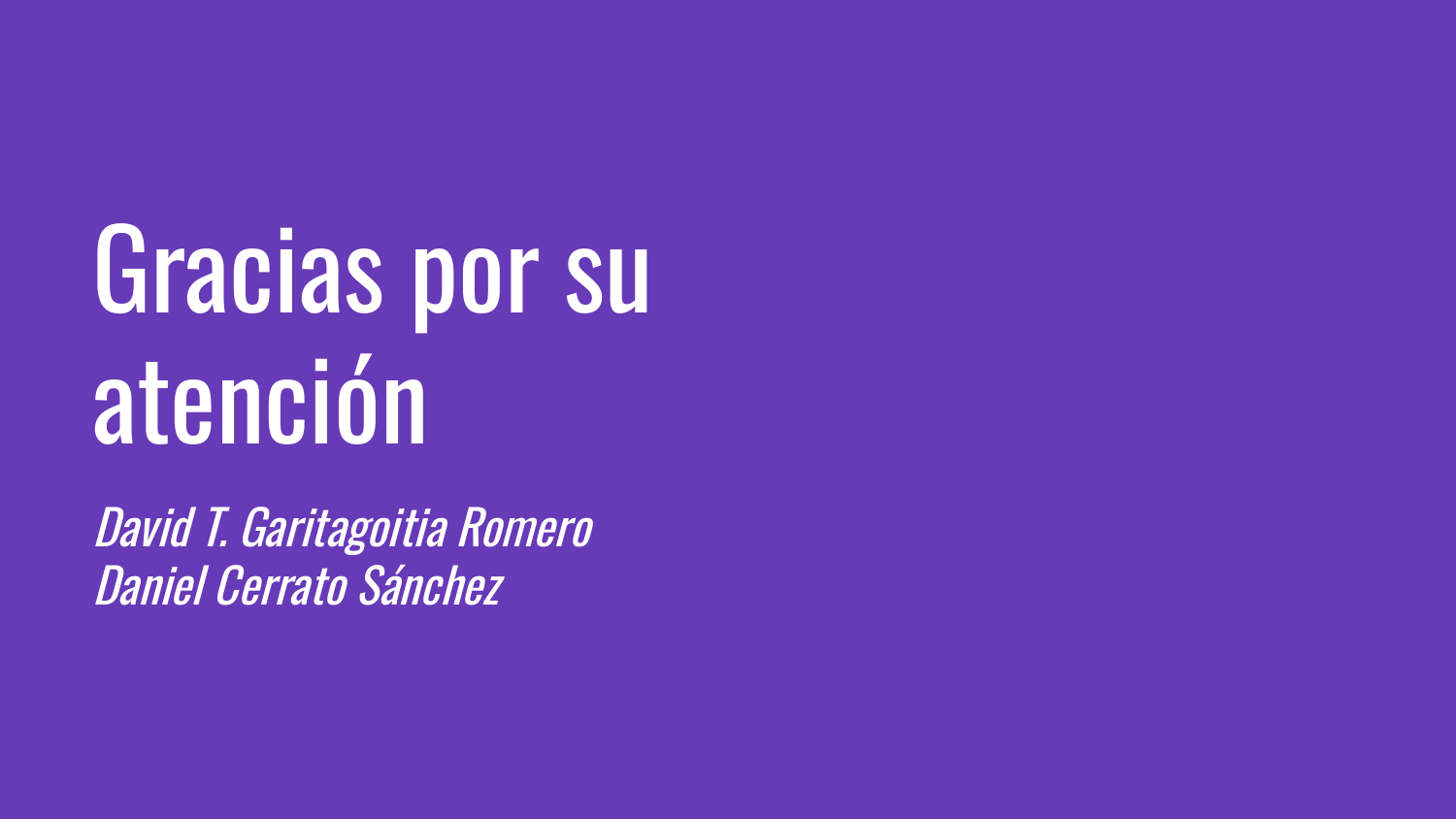

# Gracias por su atención
David T. Garitagoitia Romero
Daniel Cerrato Sánchez